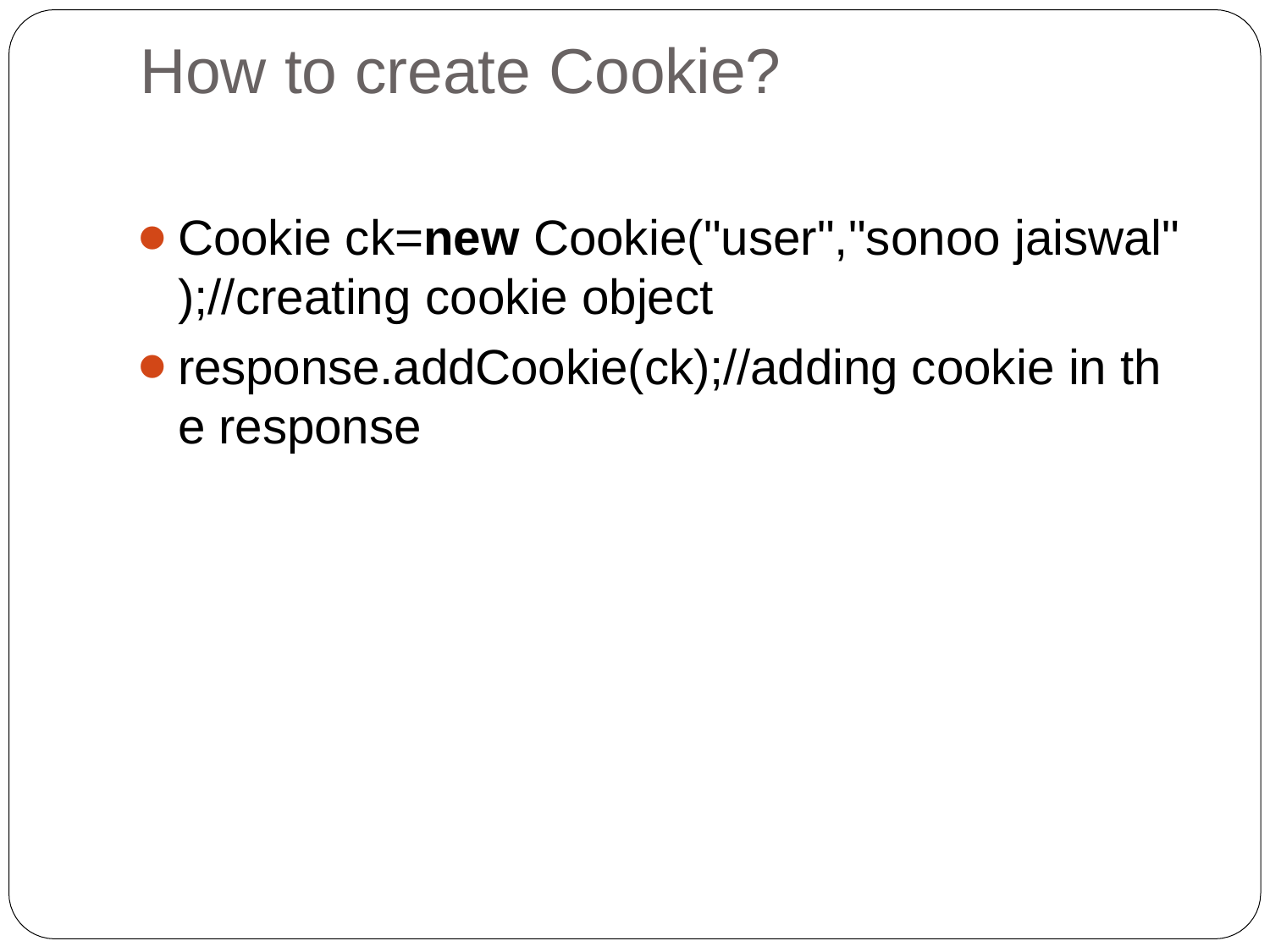

# How to create Cookie?
Cookie ck=new Cookie("user","sonoo jaiswal"
);//creating cookie object
response.addCookie(ck);//adding cookie in th e response